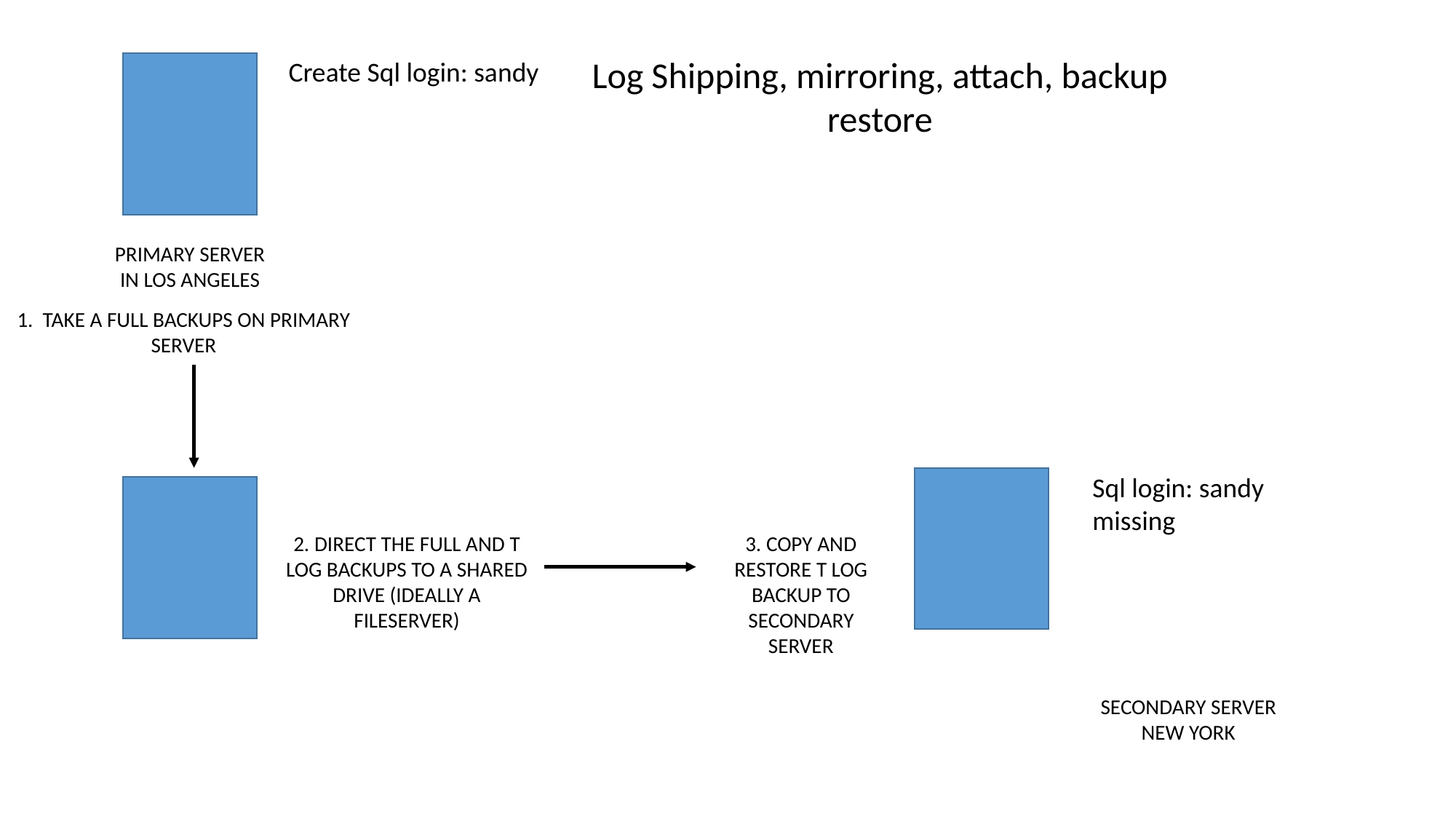

Log Shipping, mirroring, attach, backup restore
Create Sql login: sandy

PRIMARY SERVER IN LOS ANGELES
1.  TAKE A FULL BACKUPS ON PRIMARY SERVER
Sql login: sandy missing

2. DIRECT THE FULL AND T LOG BACKUPS TO A SHARED DRIVE (IDEALLY A FILESERVER)
3. COPY AND RESTORE T LOG BACKUP TO SECONDARY SERVER
SECONDARY SERVER
NEW YORK